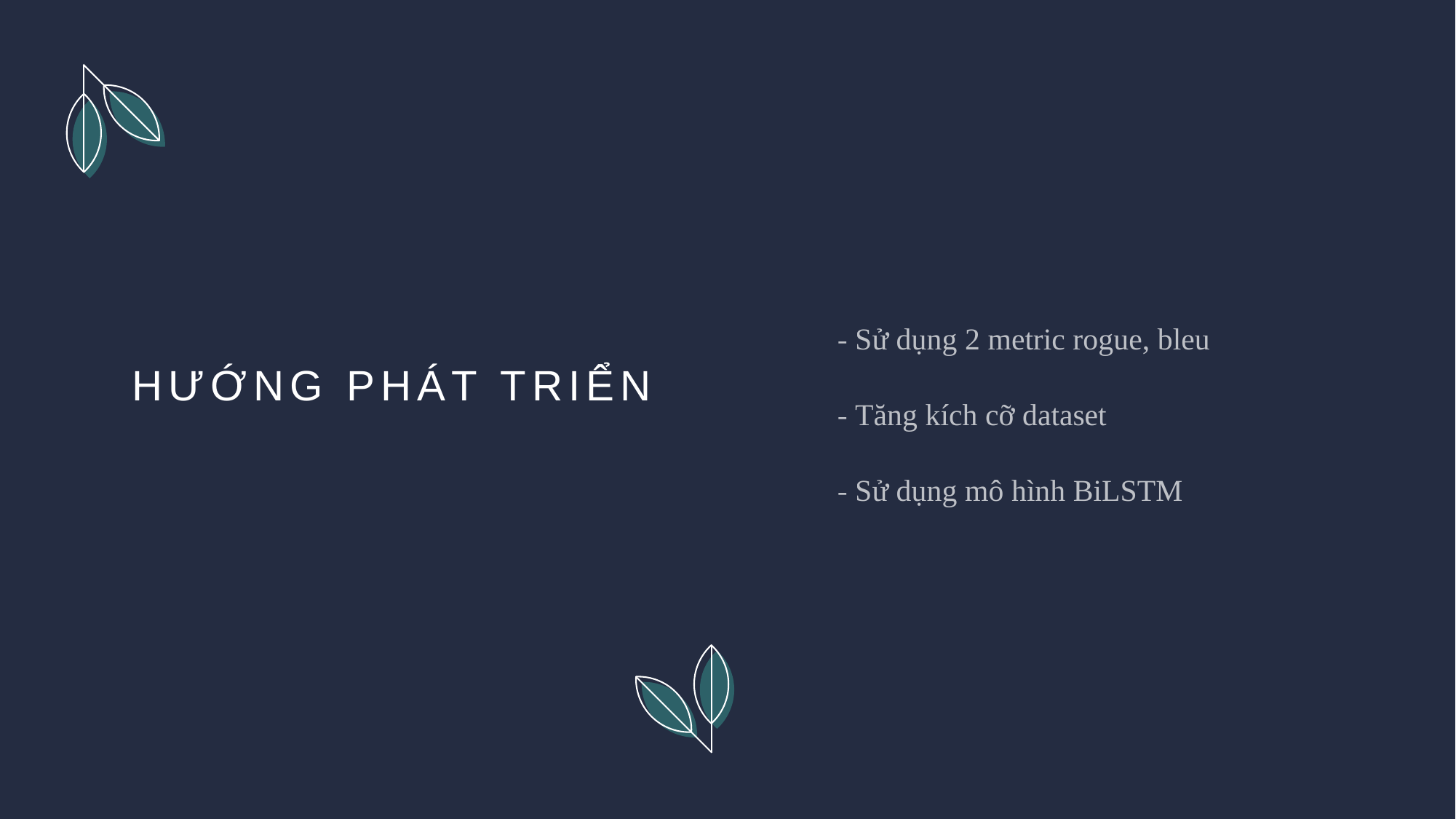

- Sử dụng 2 metric rogue, bleu
- Tăng kích cỡ dataset
- Sử dụng mô hình BiLSTM
# Hướng phát triển